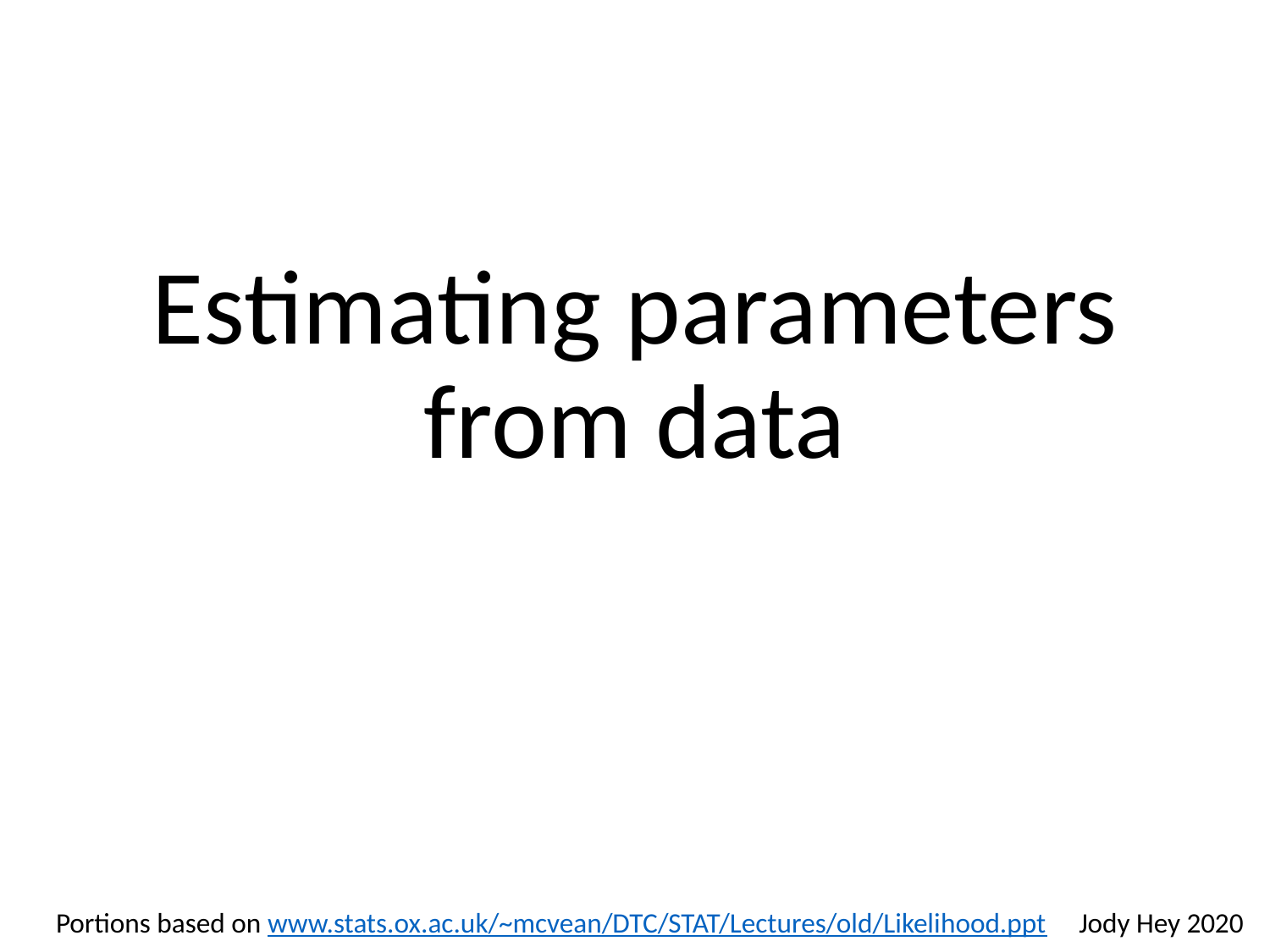

# Estimating parameters from data
Portions based on www.stats.ox.ac.uk/~mcvean/DTC/STAT/Lectures/old/Likelihood.ppt     Jody Hey 2020